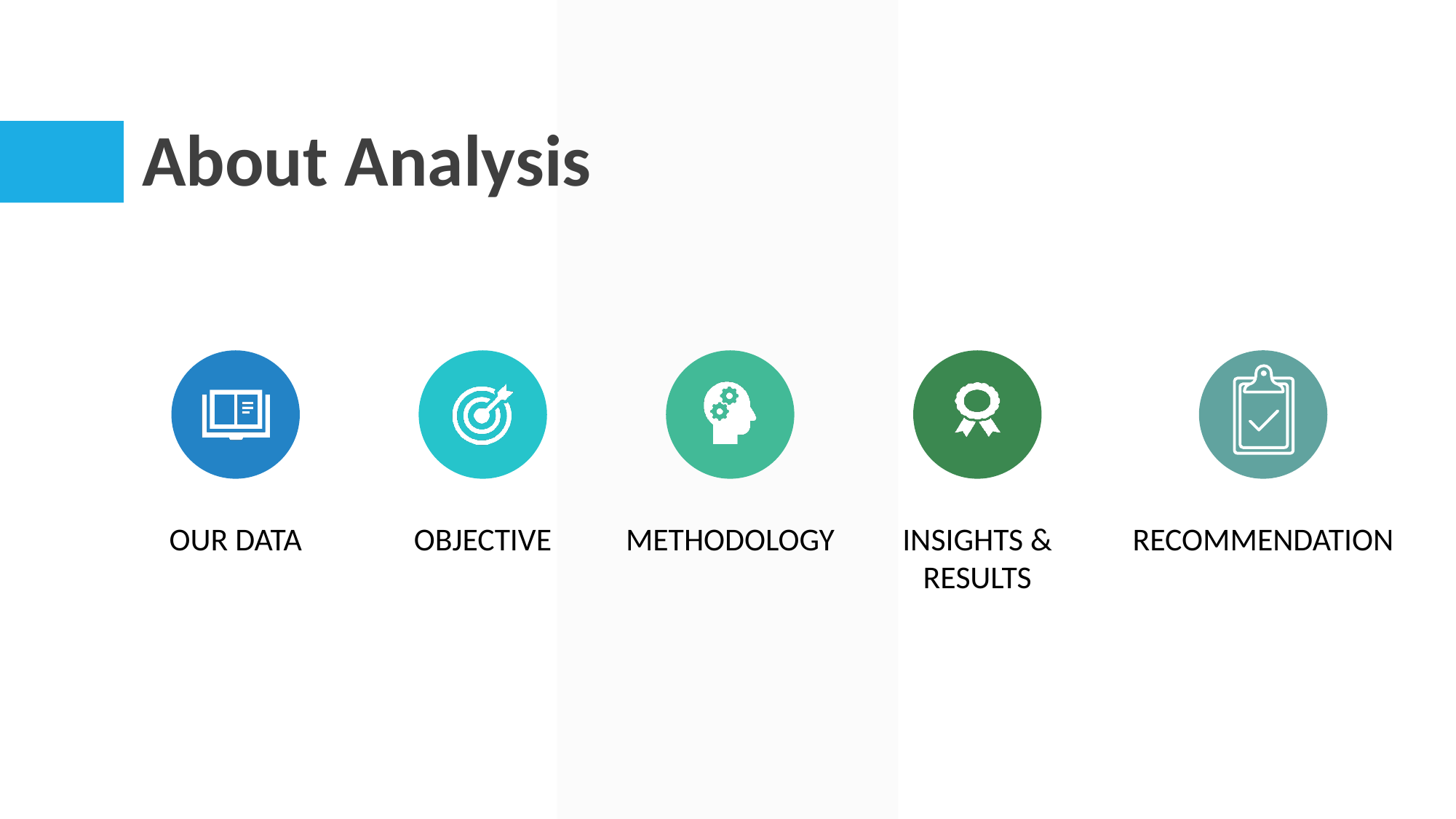

# About Analysis

OUR DATA

OBJECTIVE

METHODOLOGY

INSIGHTS & RESULTS

RECOMMENDATION